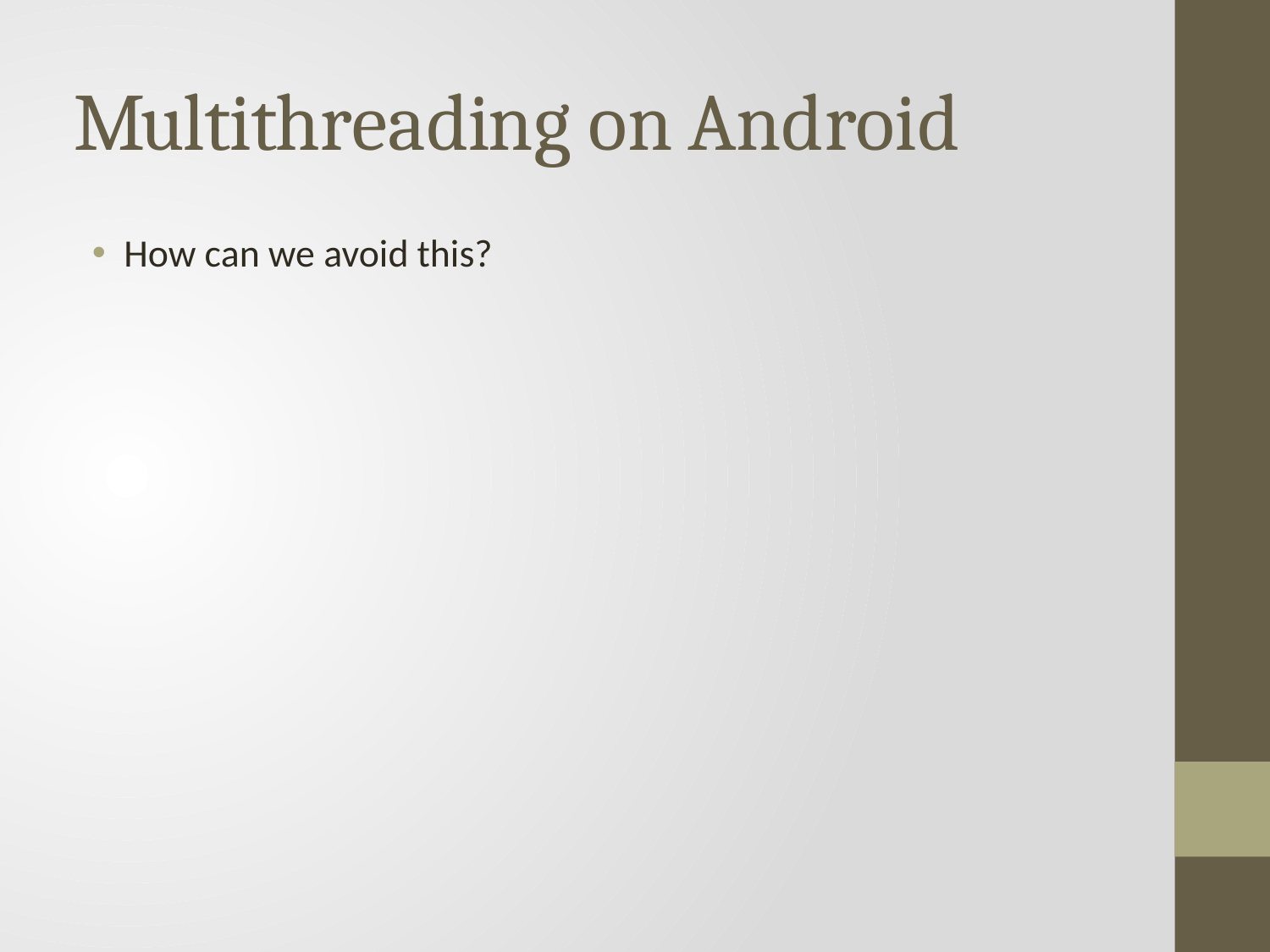

# Multithreading on Android
How can we avoid this?